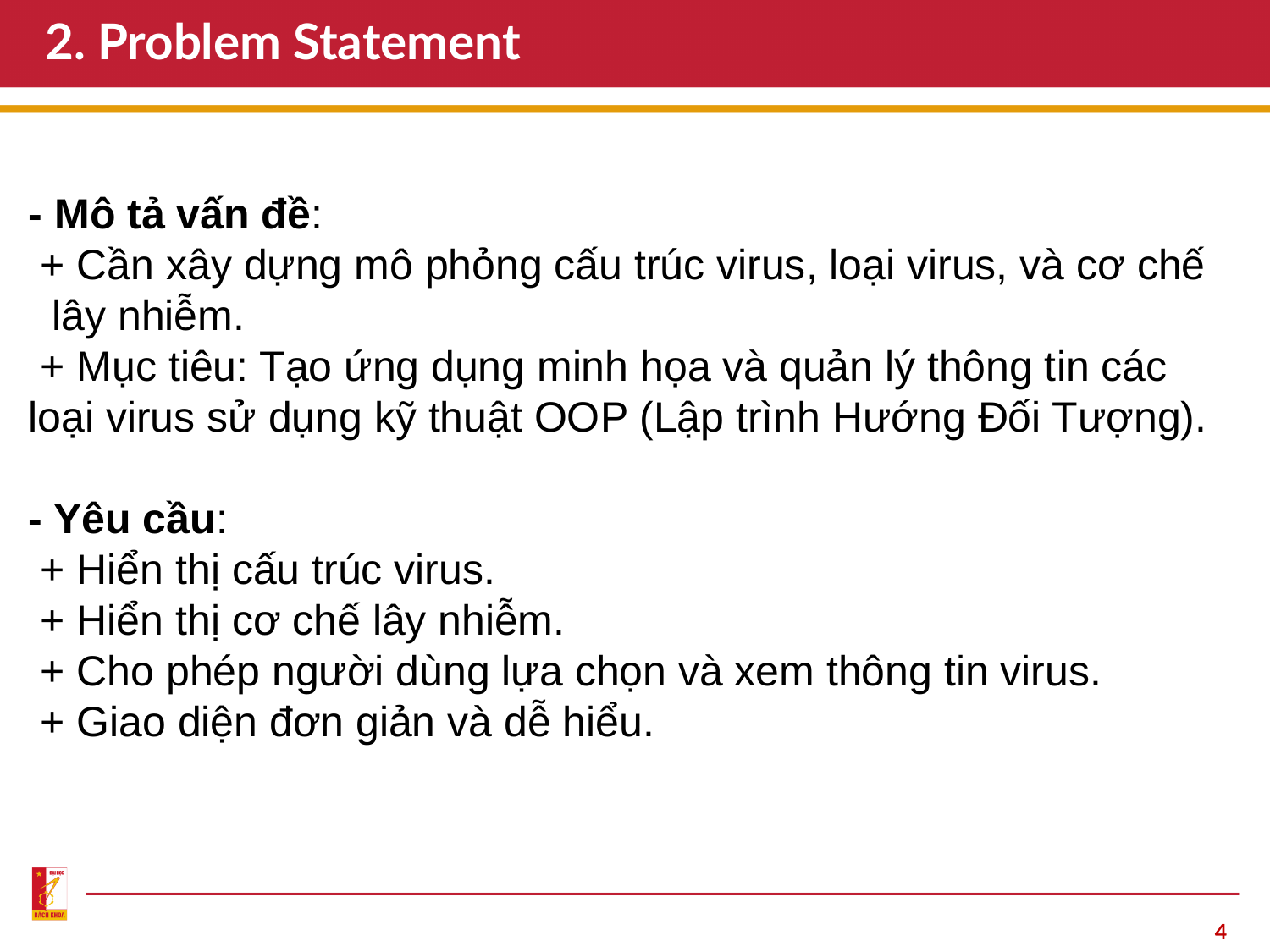

# 2. Problem Statement
- Mô tả vấn đề:
 + Cần xây dựng mô phỏng cấu trúc virus, loại virus, và cơ chế     lây nhiễm.
 + Mục tiêu: Tạo ứng dụng minh họa và quản lý thông tin các loại virus sử dụng kỹ thuật OOP (Lập trình Hướng Đối Tượng).
- Yêu cầu:
 + Hiển thị cấu trúc virus.
 + Hiển thị cơ chế lây nhiễm.
 + Cho phép người dùng lựa chọn và xem thông tin virus.
 + Giao diện đơn giản và dễ hiểu.

4